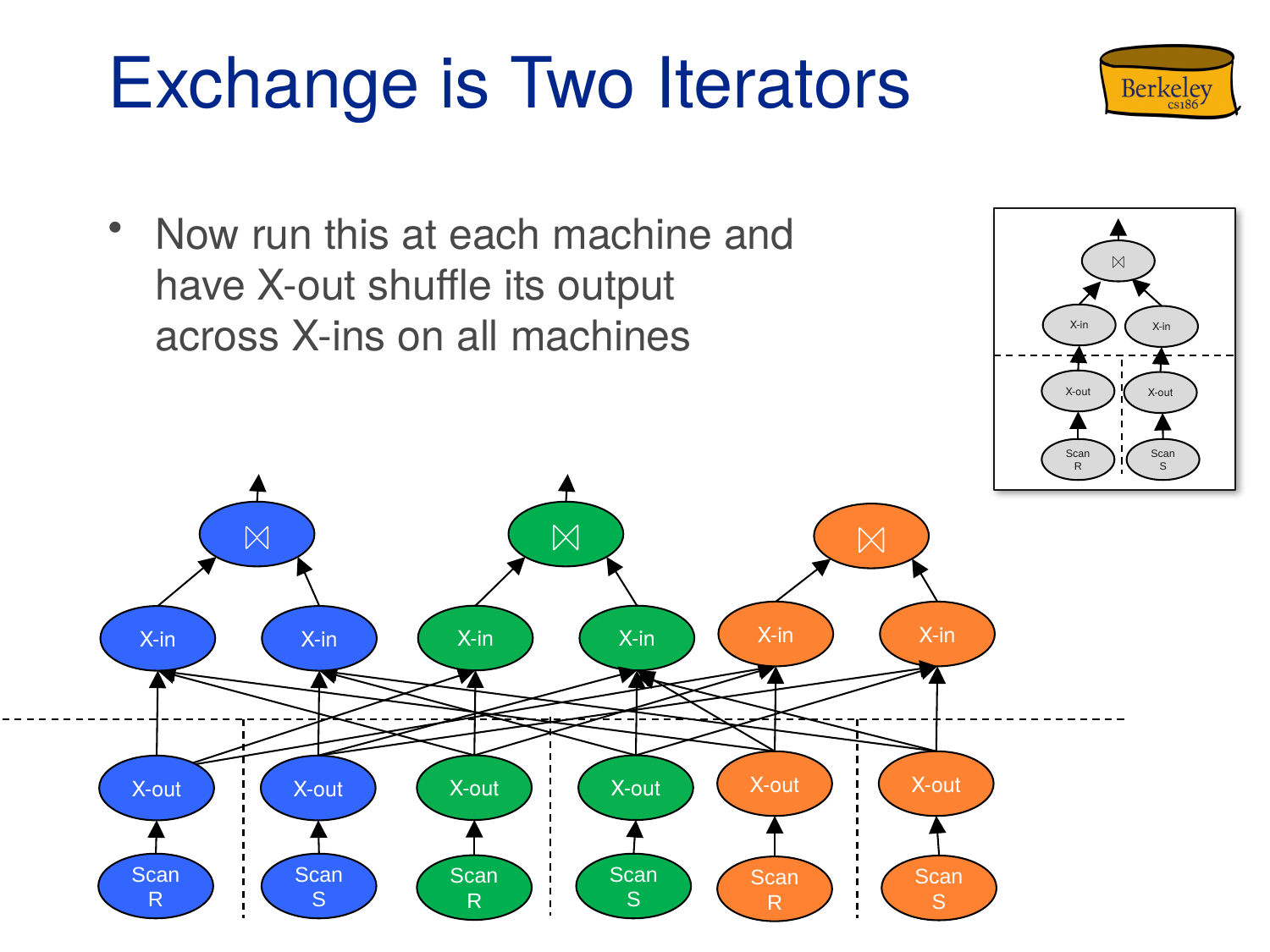

# Exchange is Two Iterators
Now run this at each machine and have X-out shuffle its output across X-ins on all machines

⨝
X-in
X-in
X-out
X-out
Scan R
Scan S
⨝
⨝
⨝
X-in
X-in
X-in
X-in
X-in
X-in
X-out
X-out
X-out
X-out
X-out
X-out
Scan R
Scan S
Scan S
Scan R
Scan S
Scan R